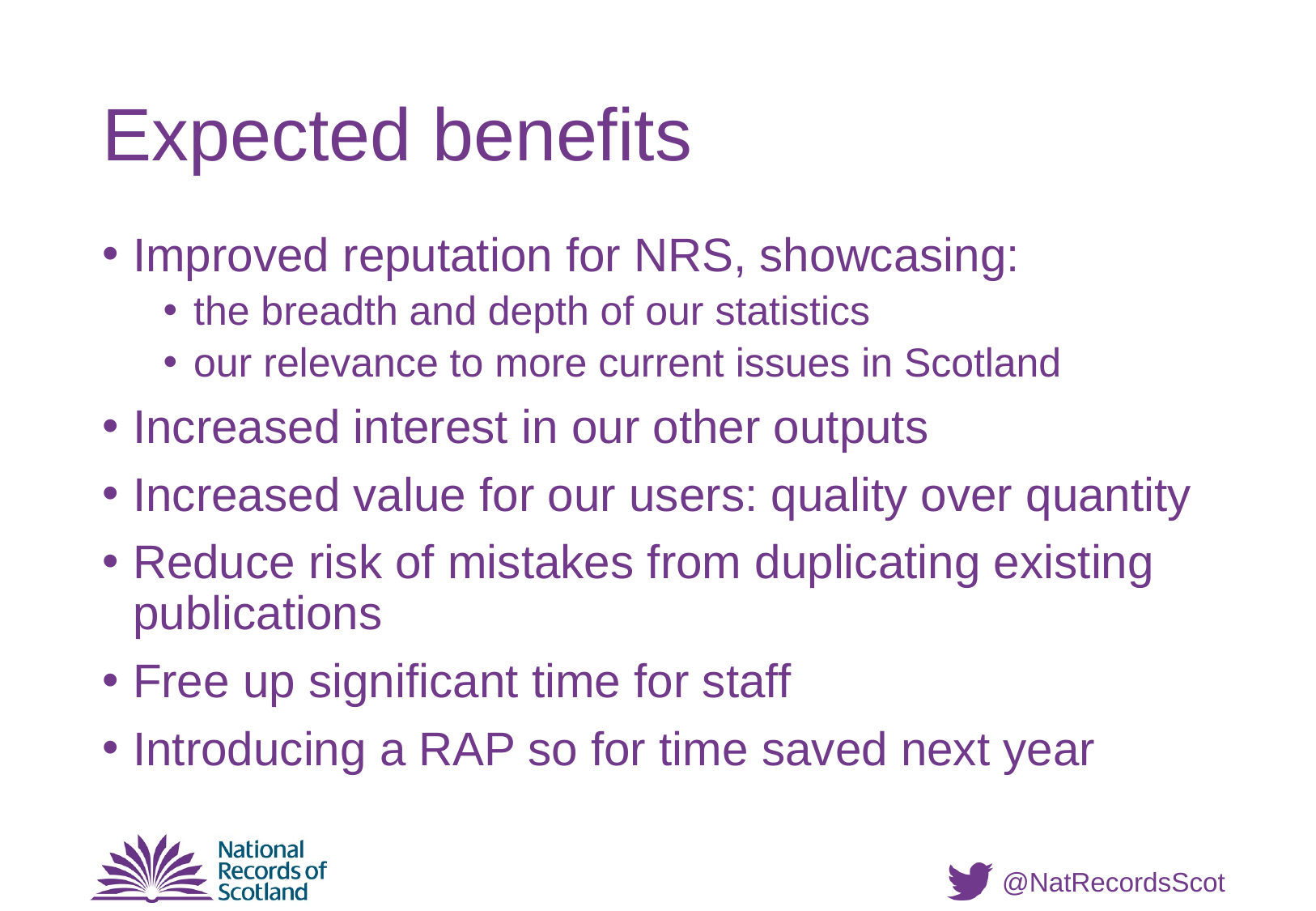

# Expected benefits
Improved reputation for NRS, showcasing:
the breadth and depth of our statistics
our relevance to more current issues in Scotland
Increased interest in our other outputs
Increased value for our users: quality over quantity
Reduce risk of mistakes from duplicating existing publications
Free up significant time for staff
Introducing a RAP so for time saved next year